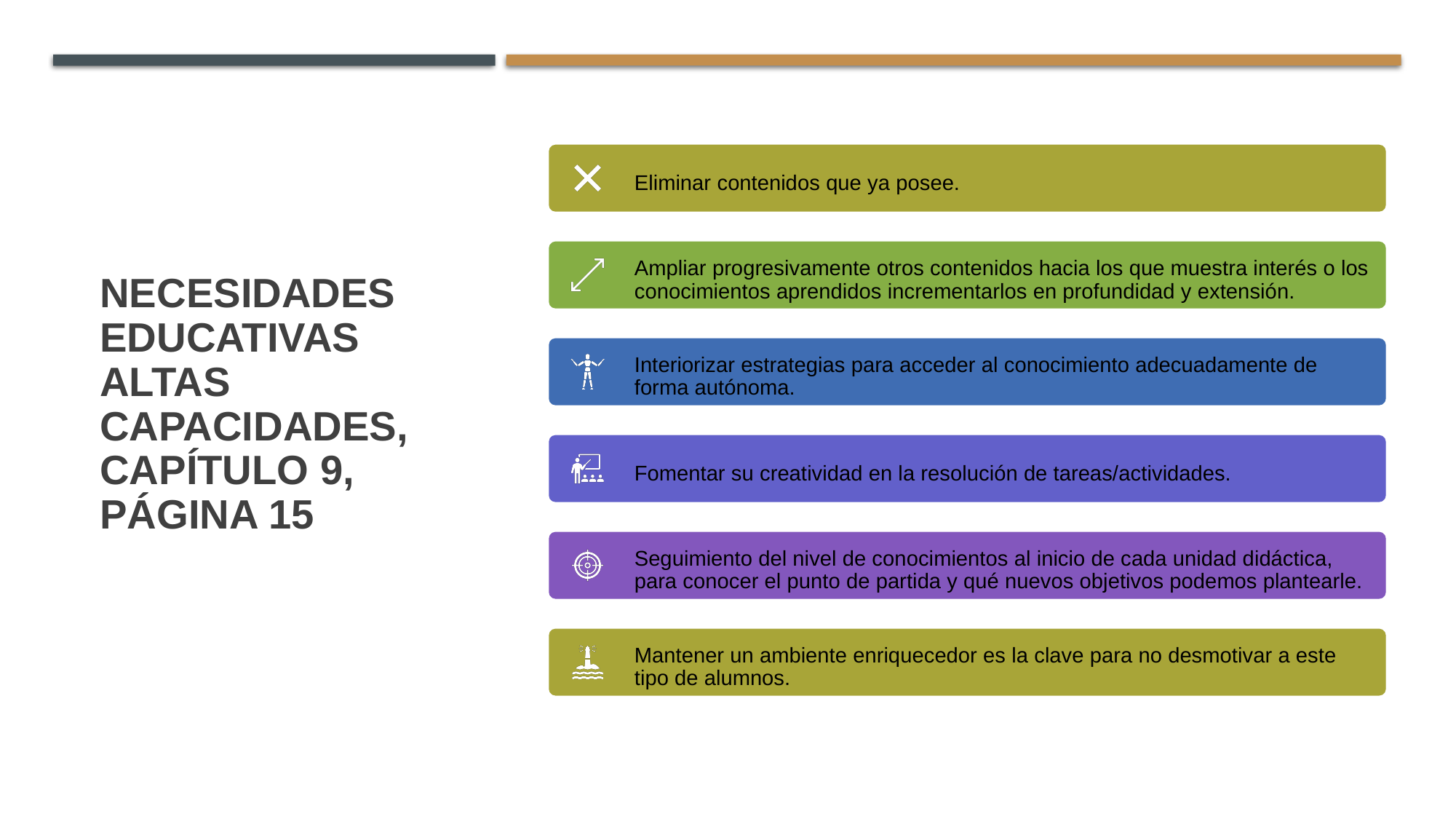

# Necesidades Educativas altas capacidades, capítulo 9, página 15
Eliminar contenidos que ya posee.
Ampliar progresivamente otros contenidos hacia los que muestra interés o los conocimientos aprendidos incrementarlos en profundidad y extensión.
Interiorizar estrategias para acceder al conocimiento adecuadamente de forma autónoma.
Fomentar su creatividad en la resolución de tareas/actividades.
Seguimiento del nivel de conocimientos al inicio de cada unidad didáctica, para conocer el punto de partida y qué nuevos objetivos podemos plantearle.
Mantener un ambiente enriquecedor es la clave para no desmotivar a este tipo de alumnos.